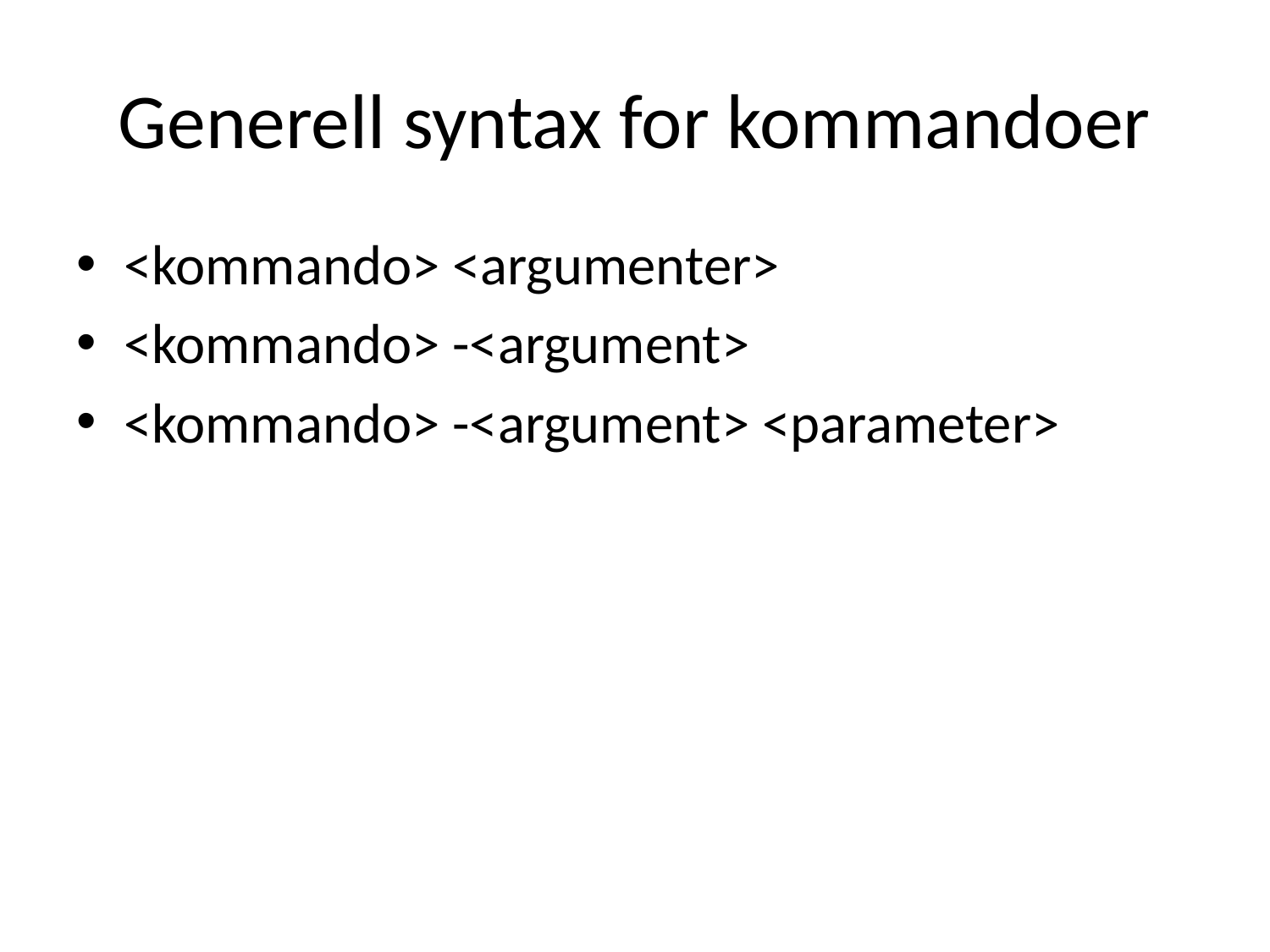

# Generell syntax for kommandoer
<kommando> <argumenter>
<kommando> -<argument>
<kommando> -<argument> <parameter>